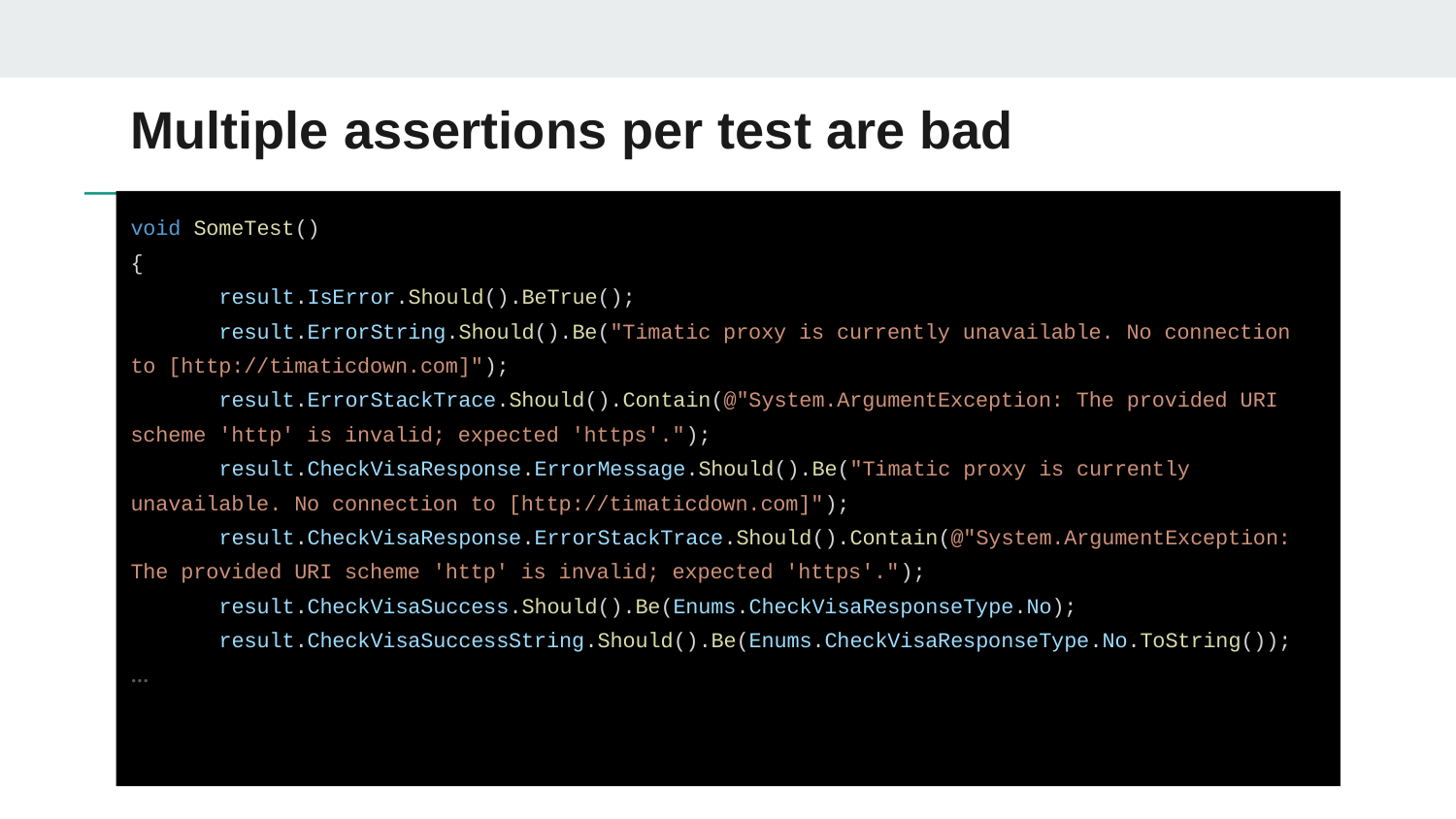

# Multiple assertions per test are bad
void SomeTest()
{
       result.IsError.Should().BeTrue();
       result.ErrorString.Should().Be("Timatic proxy is currently unavailable. No connection to [http://timaticdown.com]");
       result.ErrorStackTrace.Should().Contain(@"System.ArgumentException: The provided URI scheme 'http' is invalid; expected 'https'.");
       result.CheckVisaResponse.ErrorMessage.Should().Be("Timatic proxy is currently unavailable. No connection to [http://timaticdown.com]");
       result.CheckVisaResponse.ErrorStackTrace.Should().Contain(@"System.ArgumentException: The provided URI scheme 'http' is invalid; expected 'https'.");
       result.CheckVisaSuccess.Should().Be(Enums.CheckVisaResponseType.No);
       result.CheckVisaSuccessString.Should().Be(Enums.CheckVisaResponseType.No.ToString());
...